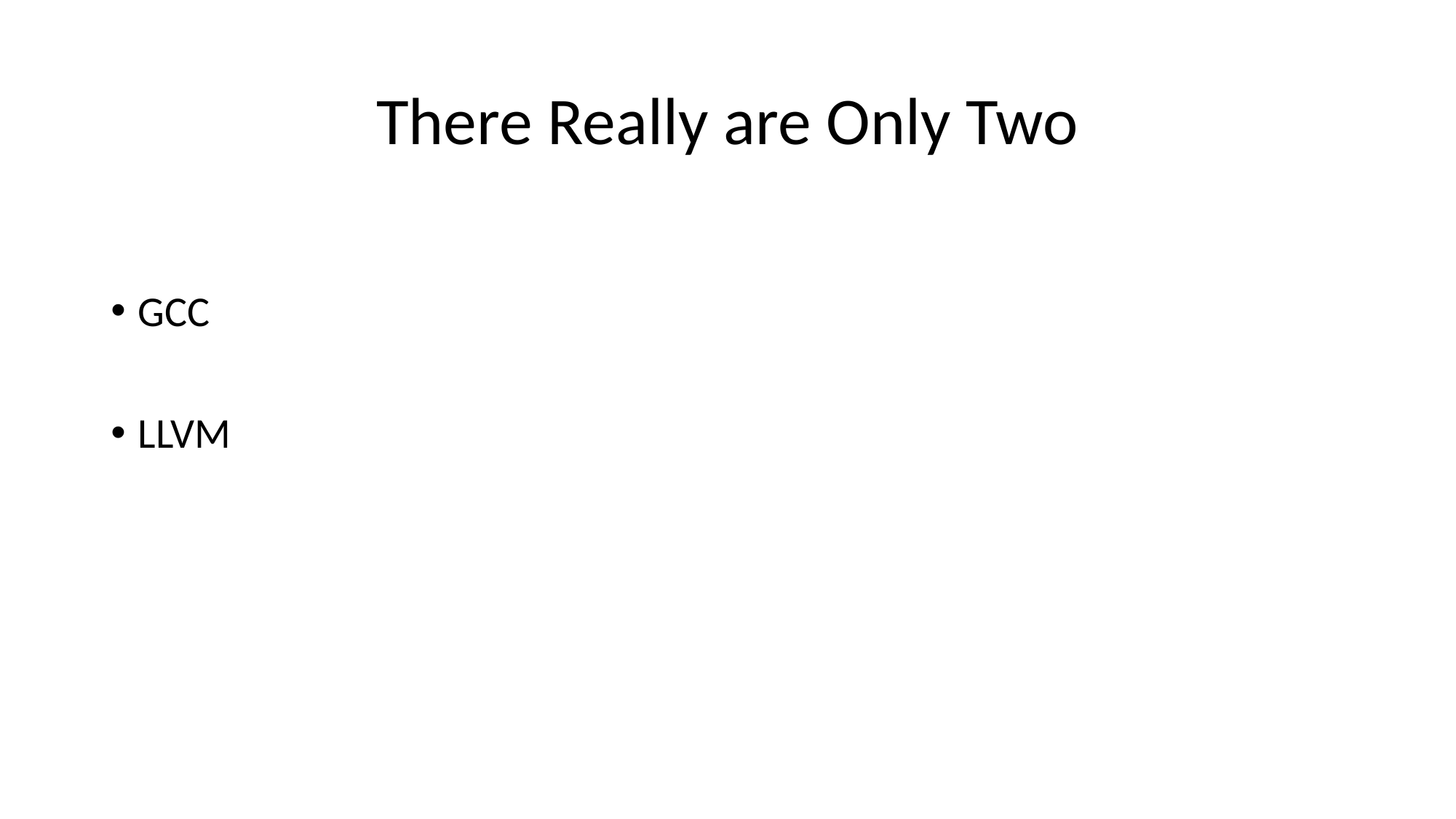

# There Really are Only Two

GCC

LLVM